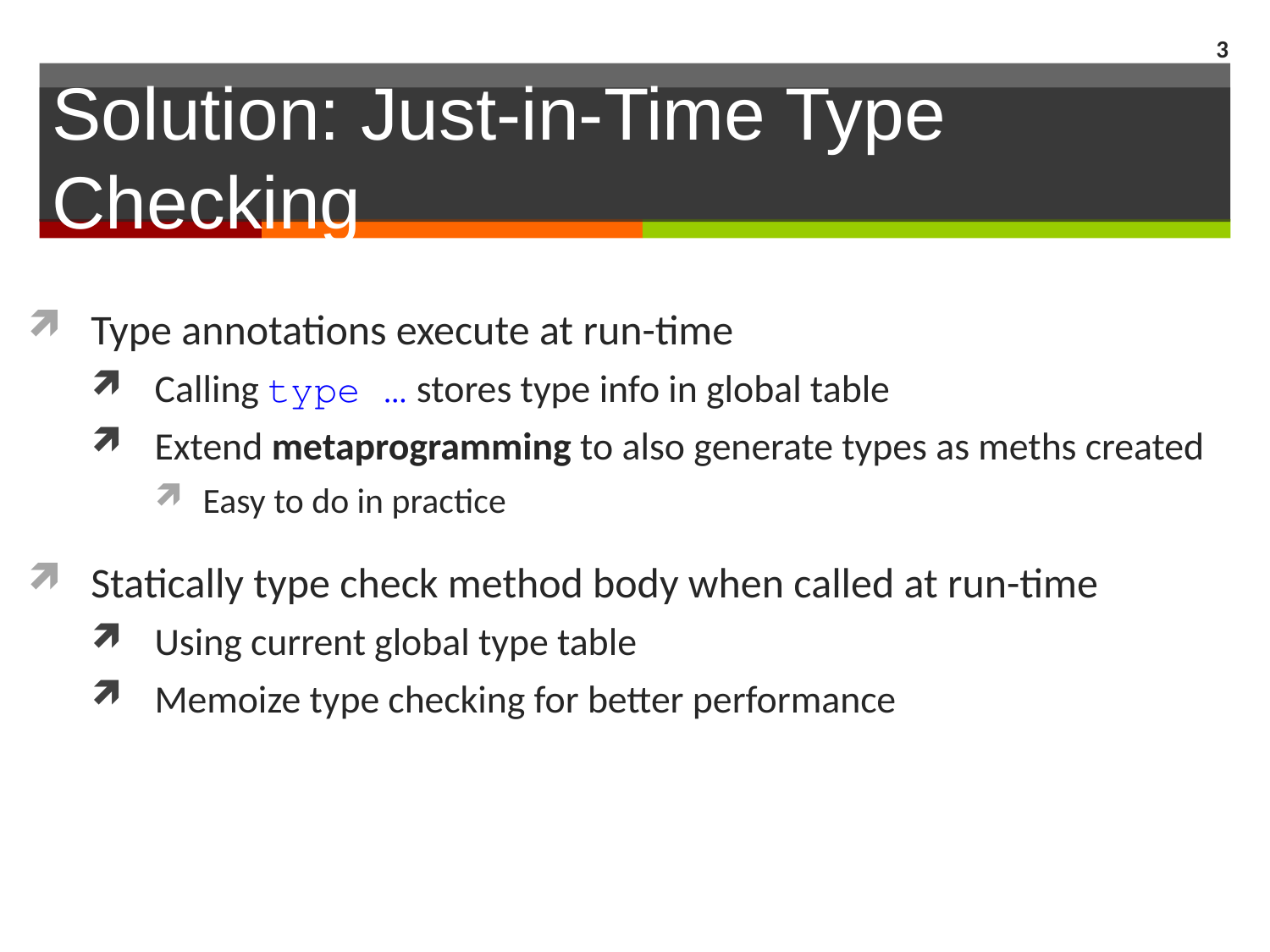

3
# Solution: Just-in-Time Type Checking
Type annotations execute at run-time
Calling type … stores type info in global table
Extend metaprogramming to also generate types as meths created
Easy to do in practice
Statically type check method body when called at run-time
Using current global type table
Memoize type checking for better performance